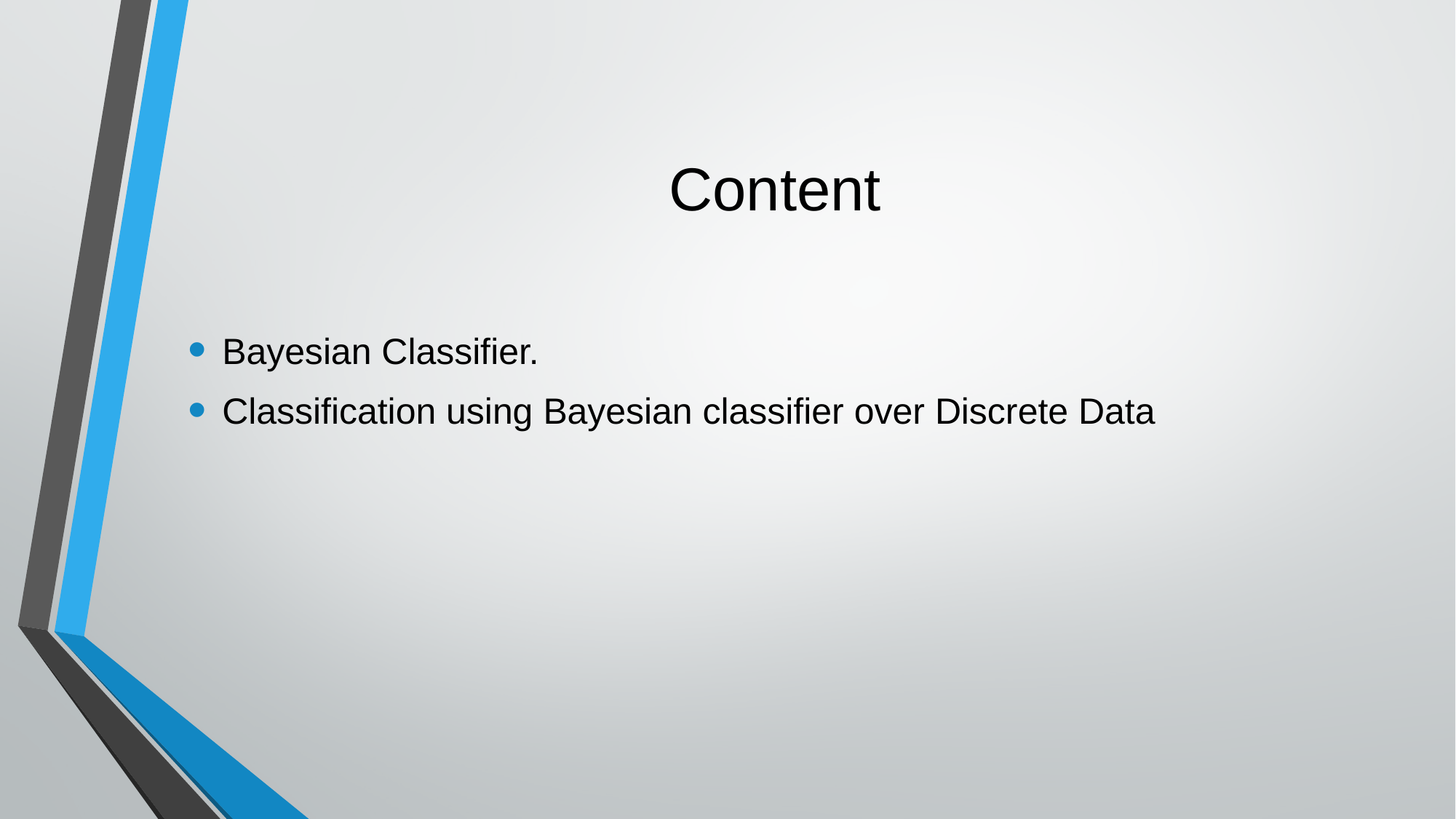

# Content
Bayesian Classifier.
Classification using Bayesian classifier over Discrete Data